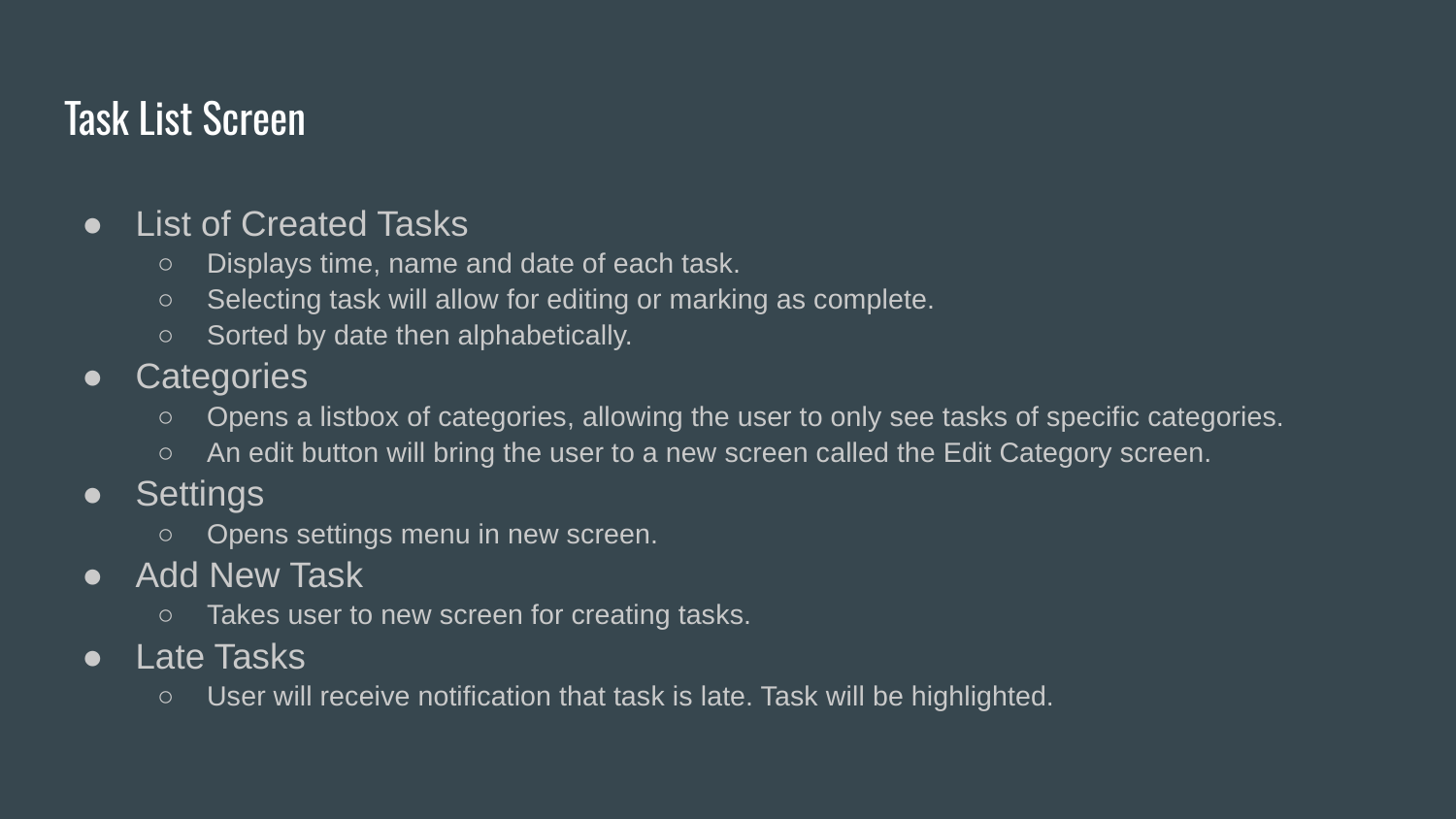

# Task List Screen
List of Created Tasks
Displays time, name and date of each task.
Selecting task will allow for editing or marking as complete.
Sorted by date then alphabetically.
Categories
Opens a listbox of categories, allowing the user to only see tasks of specific categories.
An edit button will bring the user to a new screen called the Edit Category screen.
Settings
Opens settings menu in new screen.
Add New Task
Takes user to new screen for creating tasks.
Late Tasks
User will receive notification that task is late. Task will be highlighted.